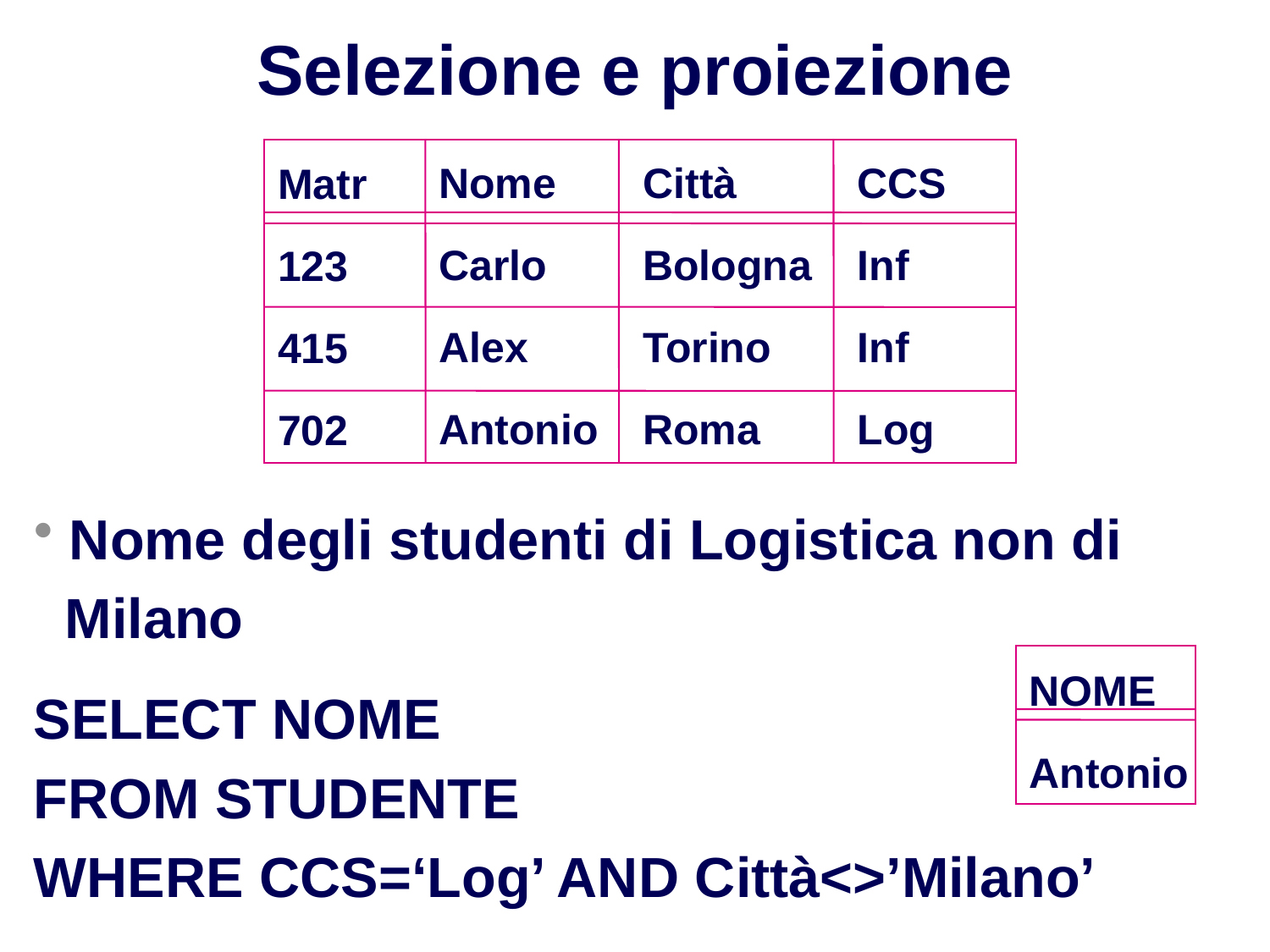

# Selezione e proiezione
Nome
Carlo
Alex
Antonio
Città
Bologna
Torino
Roma
CCS
Inf
Inf
Log
Matr
123
415
702

 Nome degli studenti di Logistica non di
  Milano
NOME
Antonio

SELECT NOME
FROM STUDENTE
WHERE CCS=‘Log’ AND Città<>’Milano’